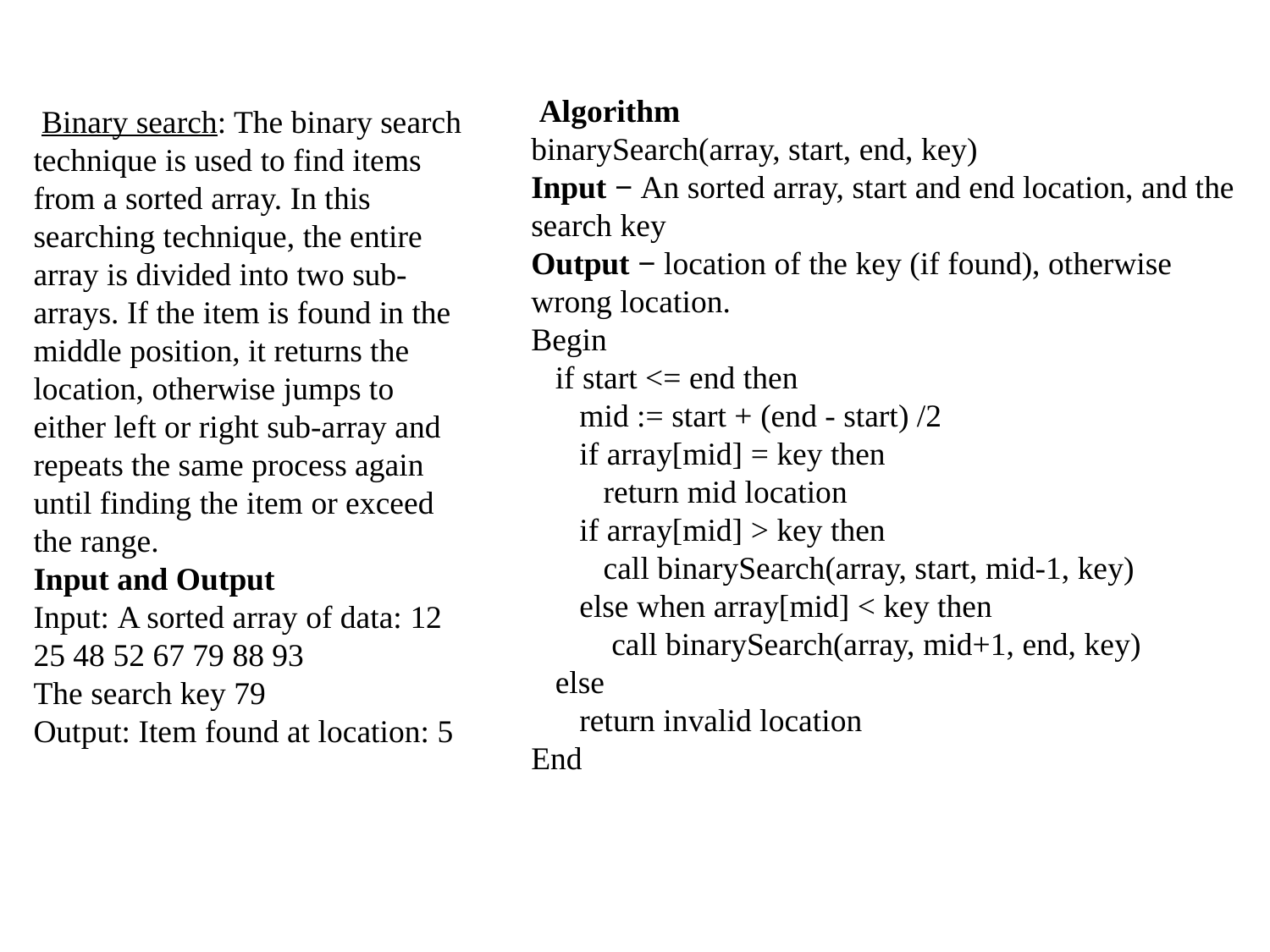

Algorithm
binarySearch(array, start, end, key)
Input − An sorted array, start and end location, and the search key
Output − location of the key (if found), otherwise wrong location.
Begin
   if start <= end then
      mid := start + (end - start) /2
      if array[mid] = key then
         return mid location
      if array[mid] > key then
         call binarySearch(array, start, mid-1, key)
      else when array[mid] < key then
          call binarySearch(array, mid+1, end, key)
   else
      return invalid location
End
 Binary search: The binary search technique is used to find items from a sorted array. In this searching technique, the entire array is divided into two sub-arrays. If the item is found in the middle position, it returns the location, otherwise jumps to either left or right sub-array and repeats the same process again until finding the item or exceed the range.
Input and Output
Input: A sorted array of data: 12 25 48 52 67 79 88 93
The search key 79
Output: Item found at location: 5